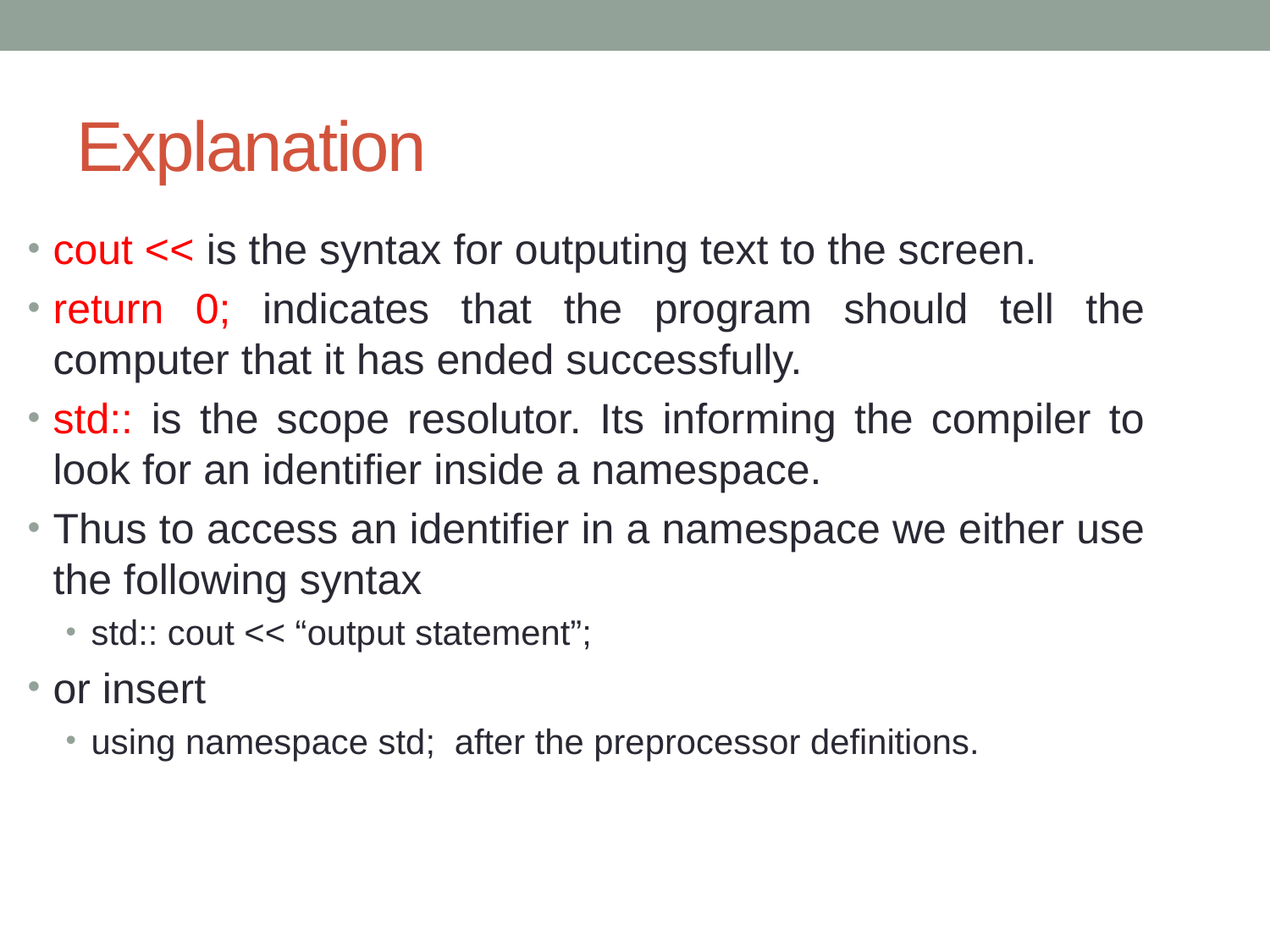

# Explanation
cout << is the syntax for outputing text to the screen.
return 0; indicates that the program should tell the computer that it has ended successfully.
std:: is the scope resolutor. Its informing the compiler to look for an identifier inside a namespace.
Thus to access an identifier in a namespace we either use the following syntax
std:: cout << “output statement”;
or insert
using namespace std;  after the preprocessor definitions.